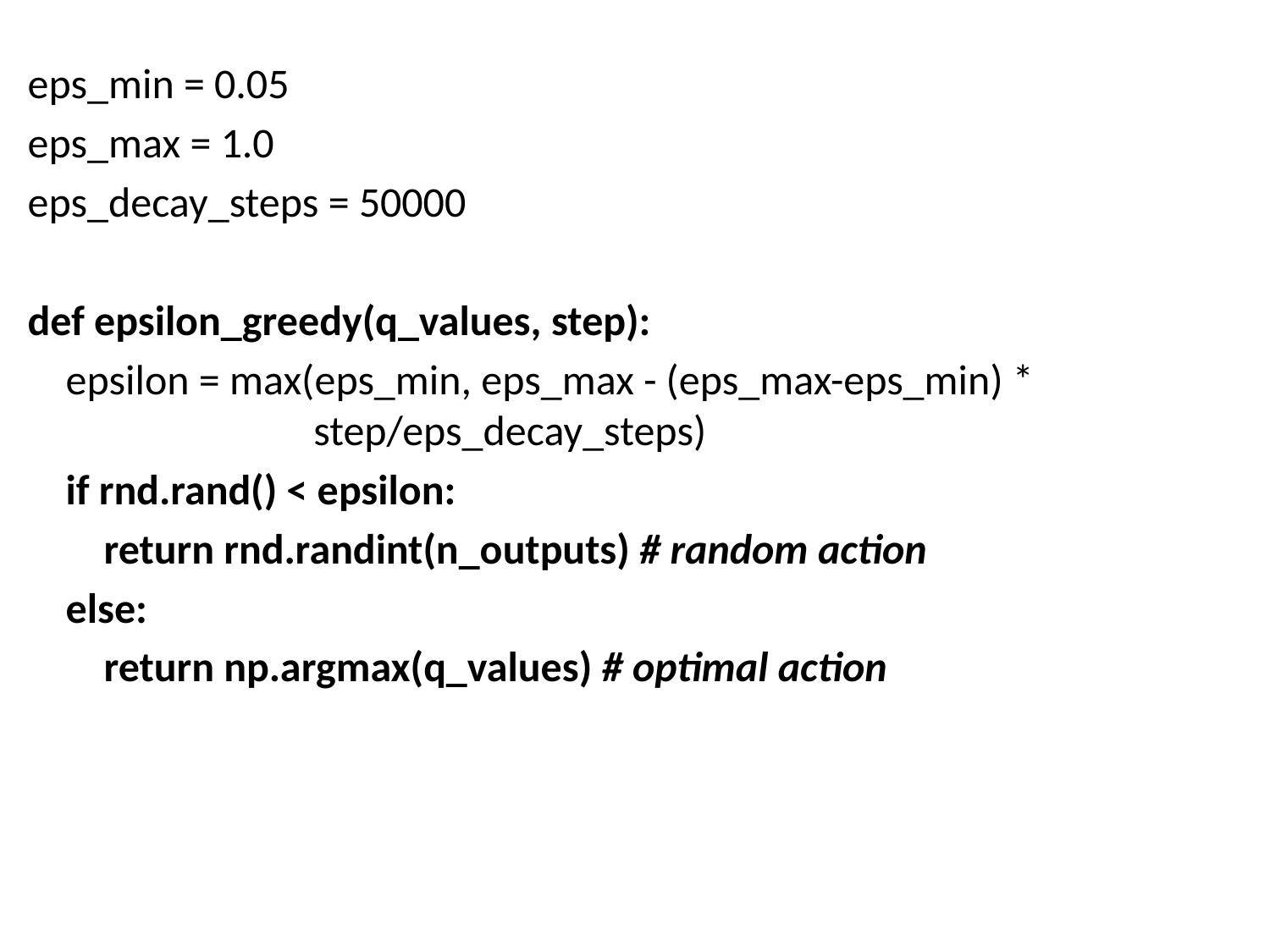

eps_min = 0.05
eps_max = 1.0
eps_decay_steps = 50000

def epsilon_greedy(q_values, step):
    epsilon = max(eps_min, eps_max - (eps_max-eps_min) *
                         step/eps_decay_steps)
    if rnd.rand() < epsilon:
        return rnd.randint(n_outputs) # random action
    else:
        return np.argmax(q_values) # optimal action